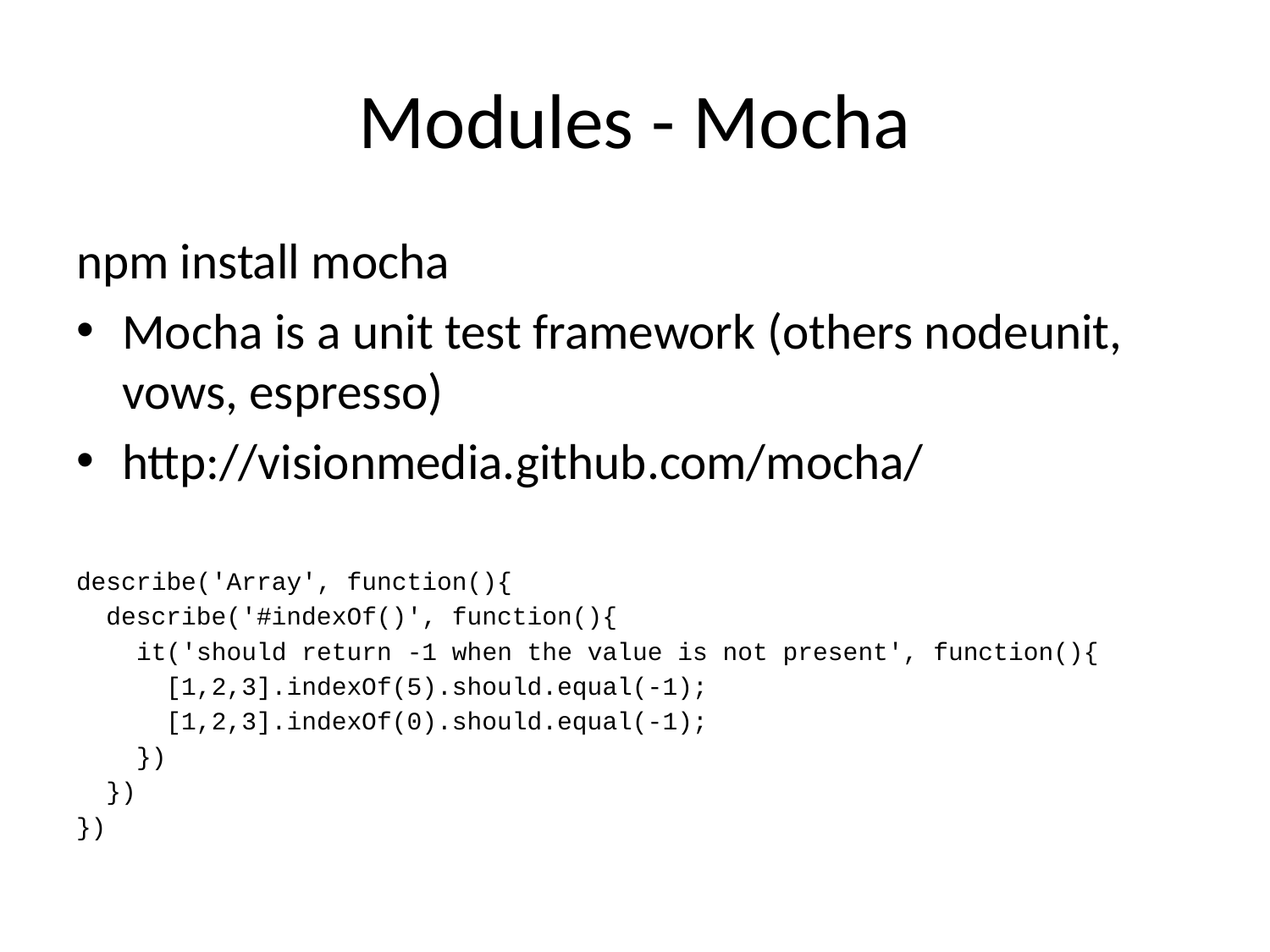

# Modules - Mocha
npm install mocha
Mocha is a unit test framework (others nodeunit, vows, espresso)
http://visionmedia.github.com/mocha/

describe('Array', function(){
  describe('#indexOf()', function(){
    it('should return -1 when the value is not present', function(){
      [1,2,3].indexOf(5).should.equal(-1);
      [1,2,3].indexOf(0).should.equal(-1);
    })
  })
})